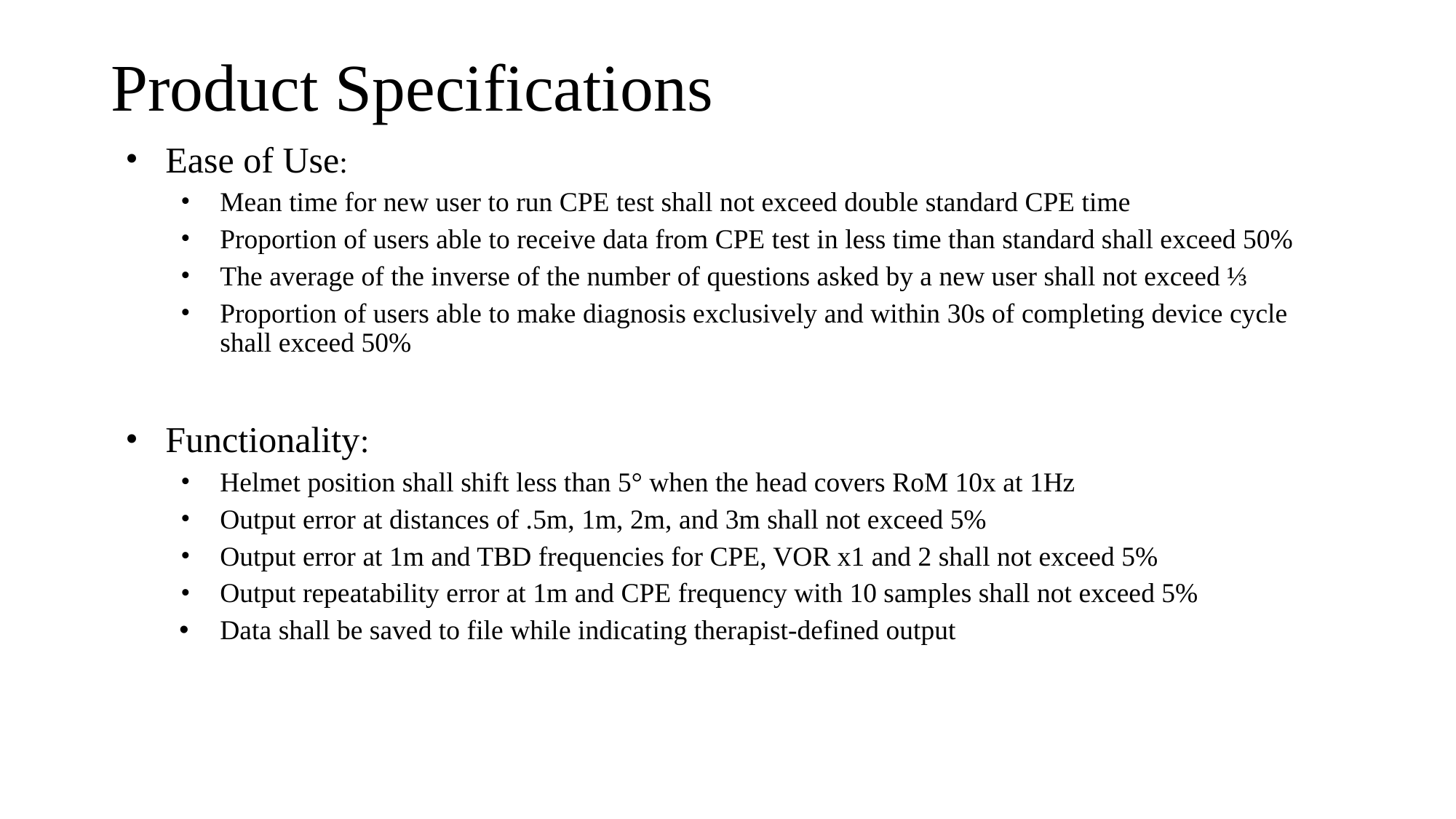

# Product Specifications
Ease of Use:
Mean time for new user to run CPE test shall not exceed double standard CPE time
Proportion of users able to receive data from CPE test in less time than standard shall exceed 50%
The average of the inverse of the number of questions asked by a new user shall not exceed ⅓
Proportion of users able to make diagnosis exclusively and within 30s of completing device cycle shall exceed 50%

Functionality:
Helmet position shall shift less than 5° when the head covers RoM 10x at 1Hz
Output error at distances of .5m, 1m, 2m, and 3m shall not exceed 5%
Output error at 1m and TBD frequencies for CPE, VOR x1 and 2 shall not exceed 5%
Output repeatability error at 1m and CPE frequency with 10 samples shall not exceed 5%
Data shall be saved to file while indicating therapist-defined output